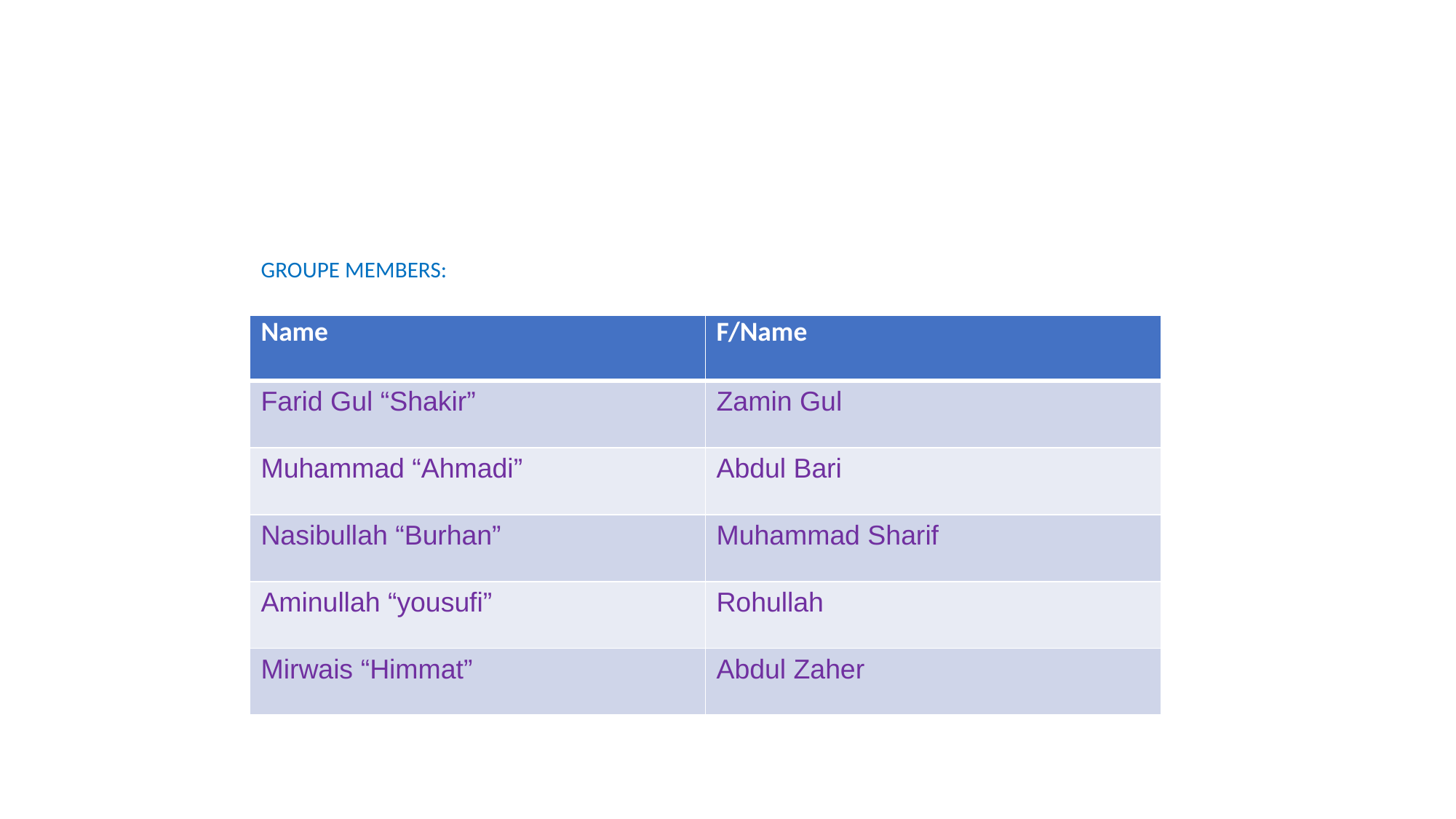

# GROUPE MEMBERS:
| Name | F/Name |
| --- | --- |
| Farid Gul “Shakir” | Zamin Gul |
| Muhammad “Ahmadi” | Abdul Bari |
| Nasibullah “Burhan” | Muhammad Sharif |
| Aminullah “yousufi” | Rohullah |
| Mirwais “Himmat” | Abdul Zaher |